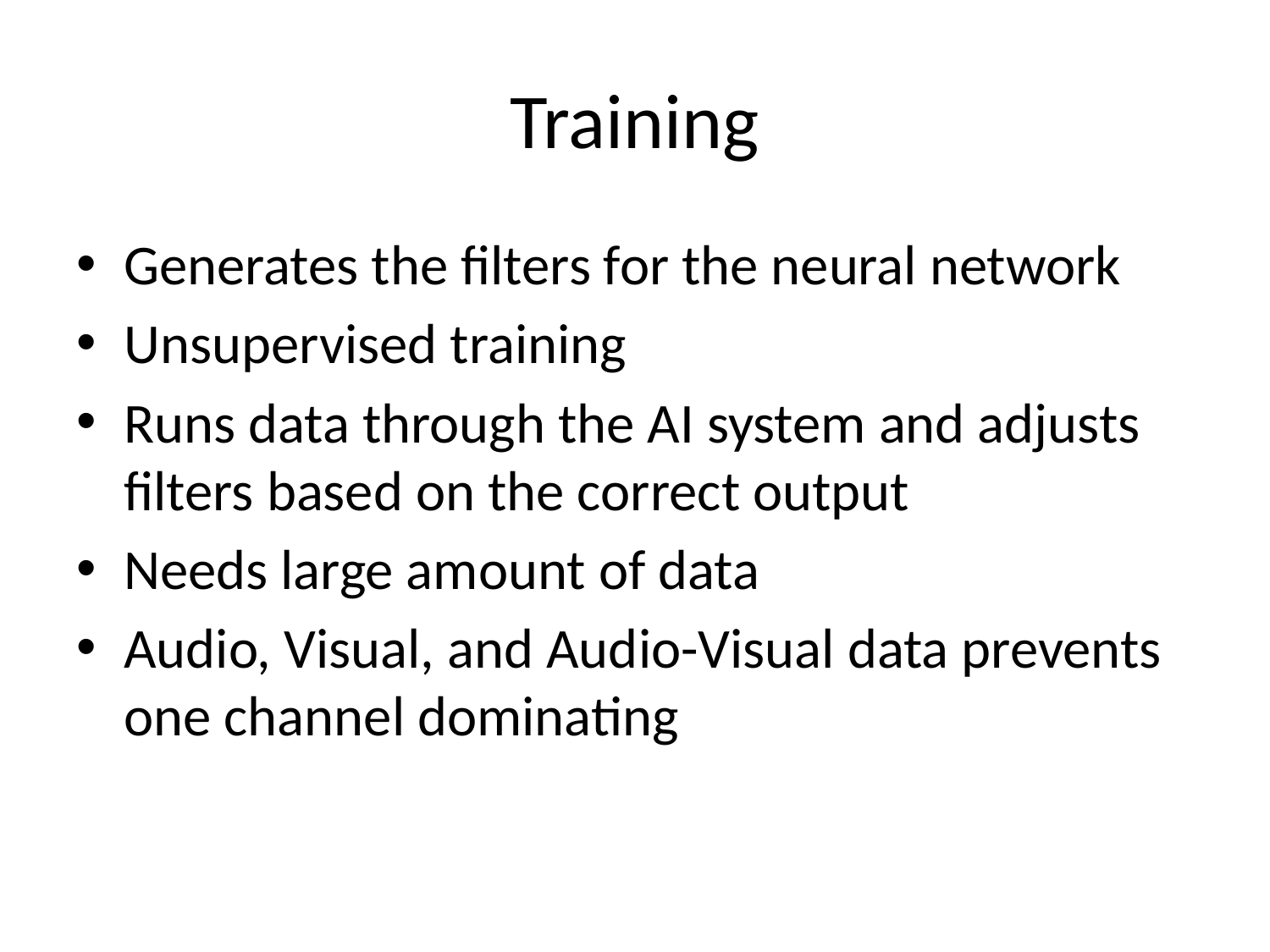

# Training
Generates the filters for the neural network
Unsupervised training
Runs data through the AI system and adjusts filters based on the correct output
Needs large amount of data
Audio, Visual, and Audio-Visual data prevents one channel dominating